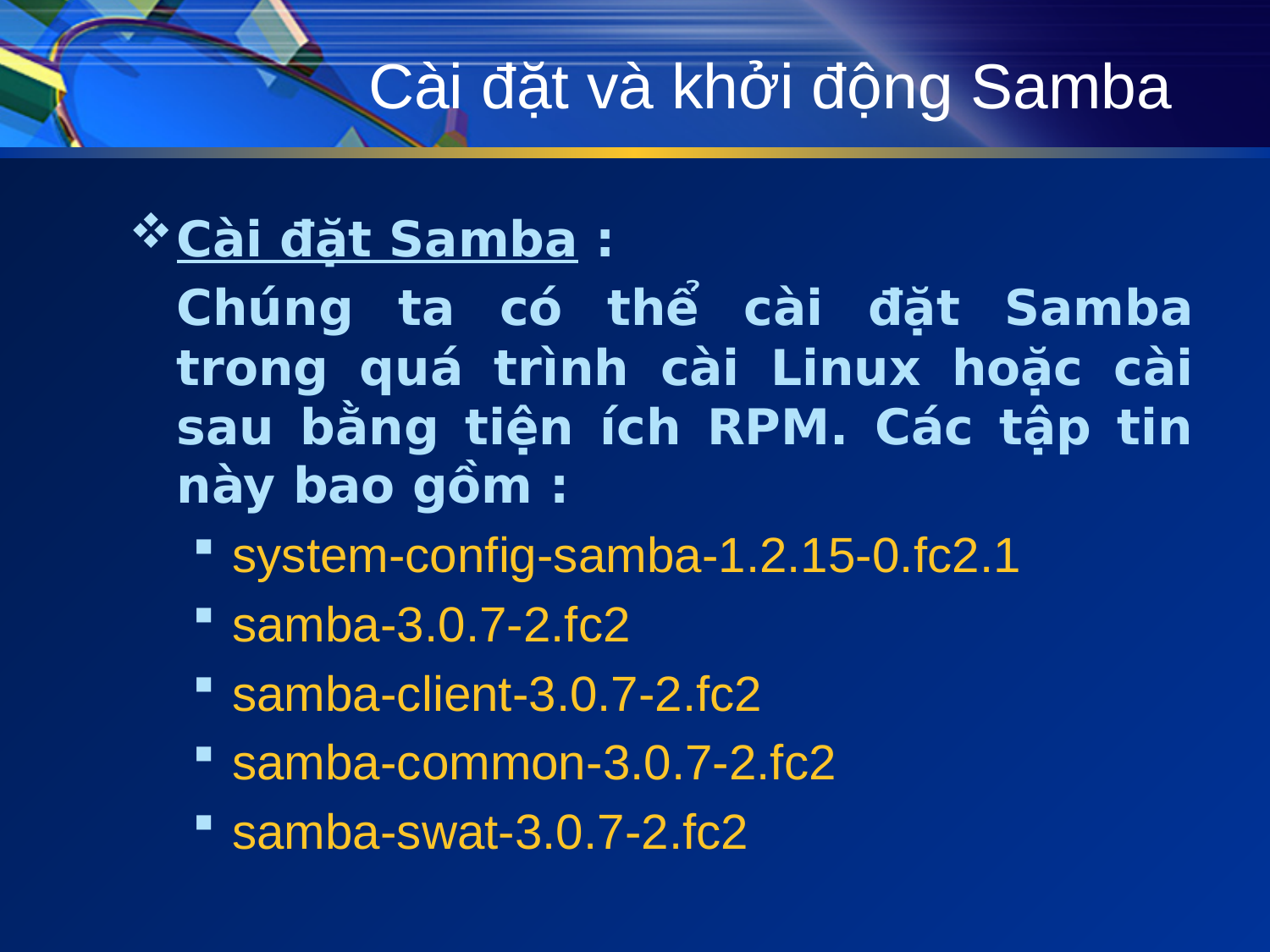

# Cài đặt và khởi động Samba
Cài đặt Samba :
	Chúng ta có thể cài đặt Samba trong quá trình cài Linux hoặc cài sau bằng tiện ích RPM. Các tập tin này bao gồm :
system-config-samba-1.2.15-0.fc2.1
samba-3.0.7-2.fc2
samba-client-3.0.7-2.fc2
samba-common-3.0.7-2.fc2
samba-swat-3.0.7-2.fc2